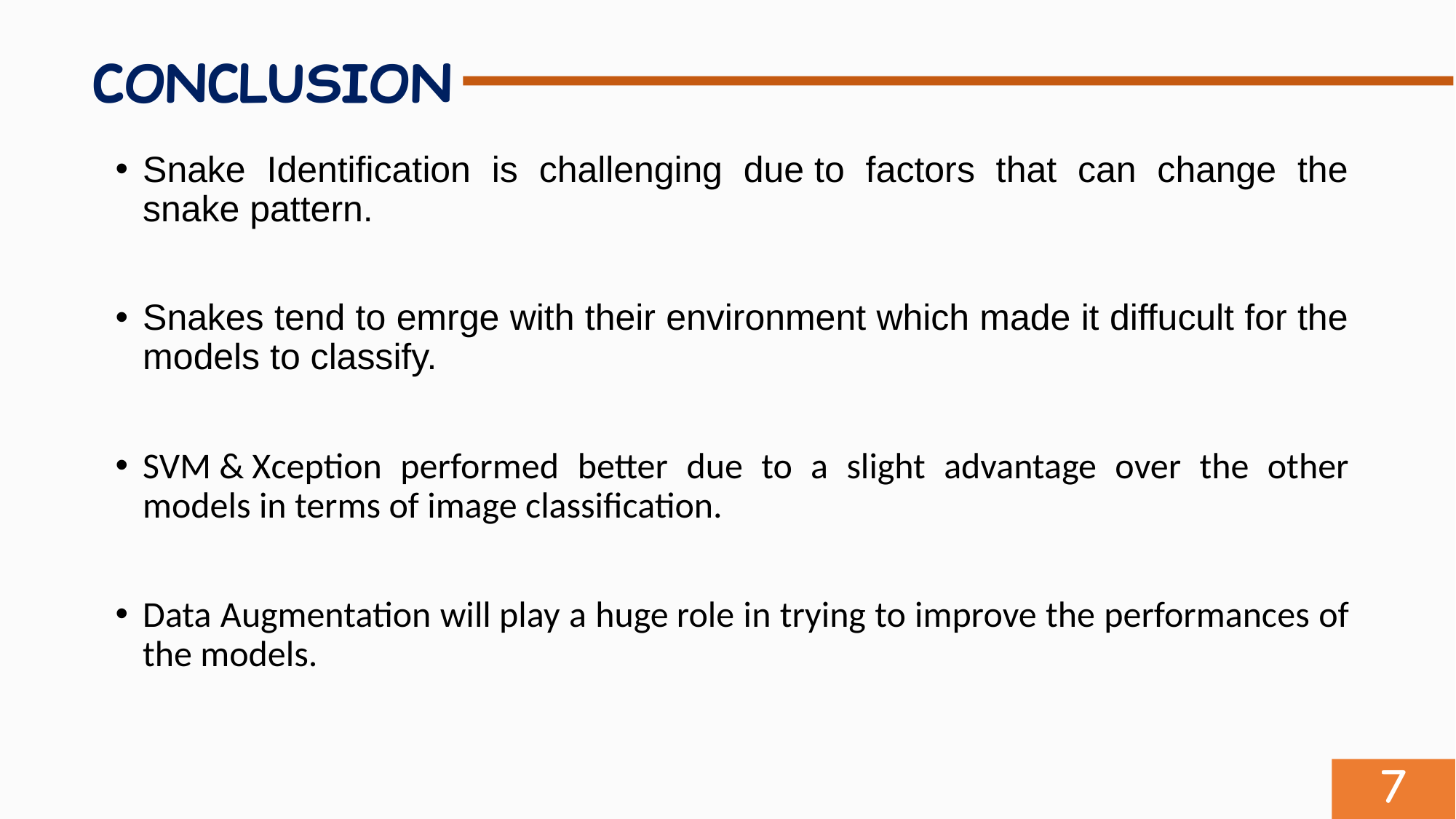

CONCLUSION

Snake Identification is challenging due to factors that can change the snake pattern.

Snakes tend to emrge with their environment which made it diffucult for the models to classify.

SVM & Xception performed better due to a slight advantage over the other models in terms of image classification.

Data Augmentation will play a huge role in trying to improve the performances of the models.